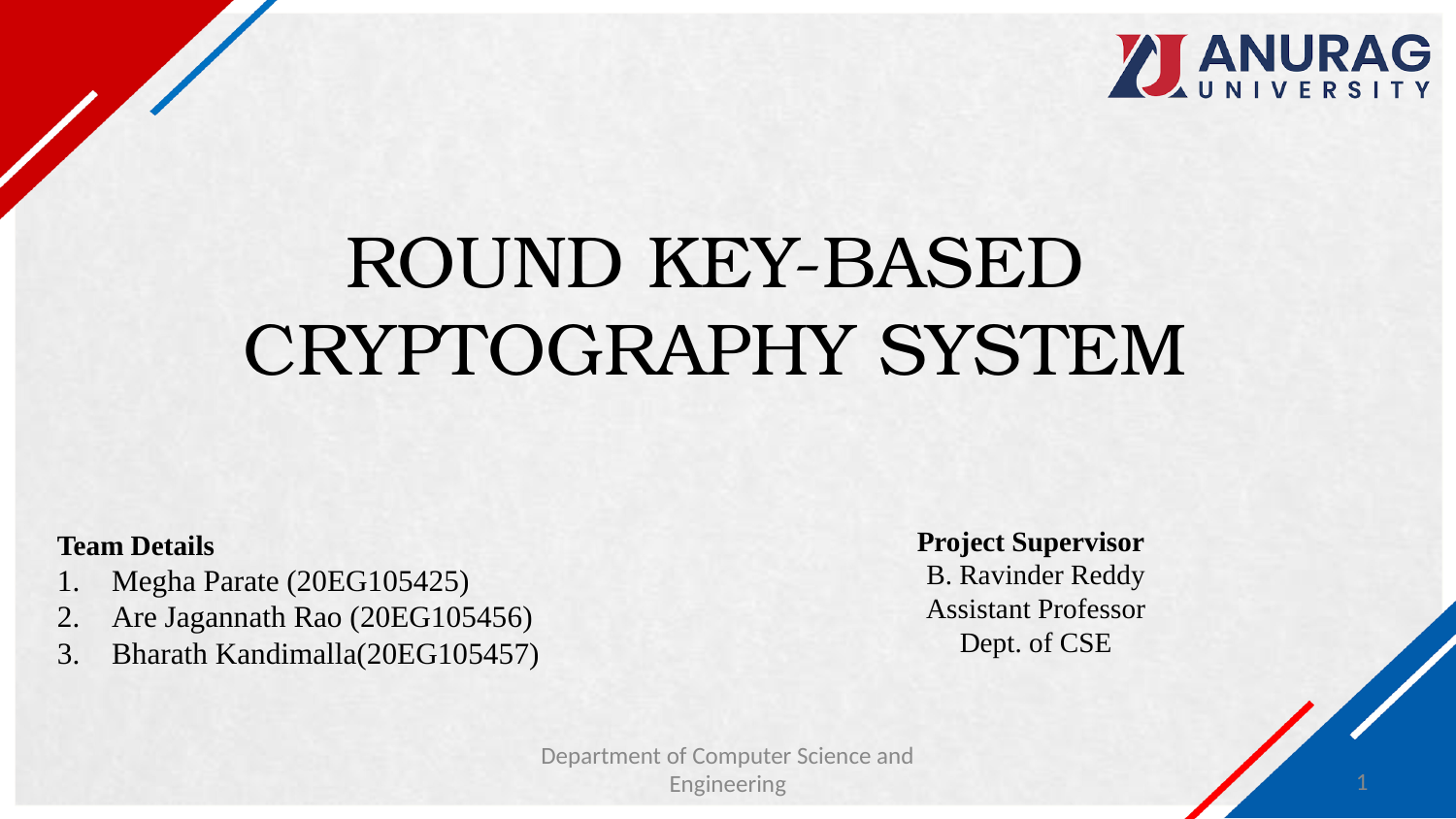

# ROUND KEY-BASED CRYPTOGRAPHY SYSTEM

Project Supervisor
B. Ravinder Reddy
Assistant Professor
Dept. of CSE
Team Details
Megha Parate (20EG105425)
Are Jagannath Rao (20EG105456)
Bharath Kandimalla(20EG105457)
Department of Computer Science and Engineering
1